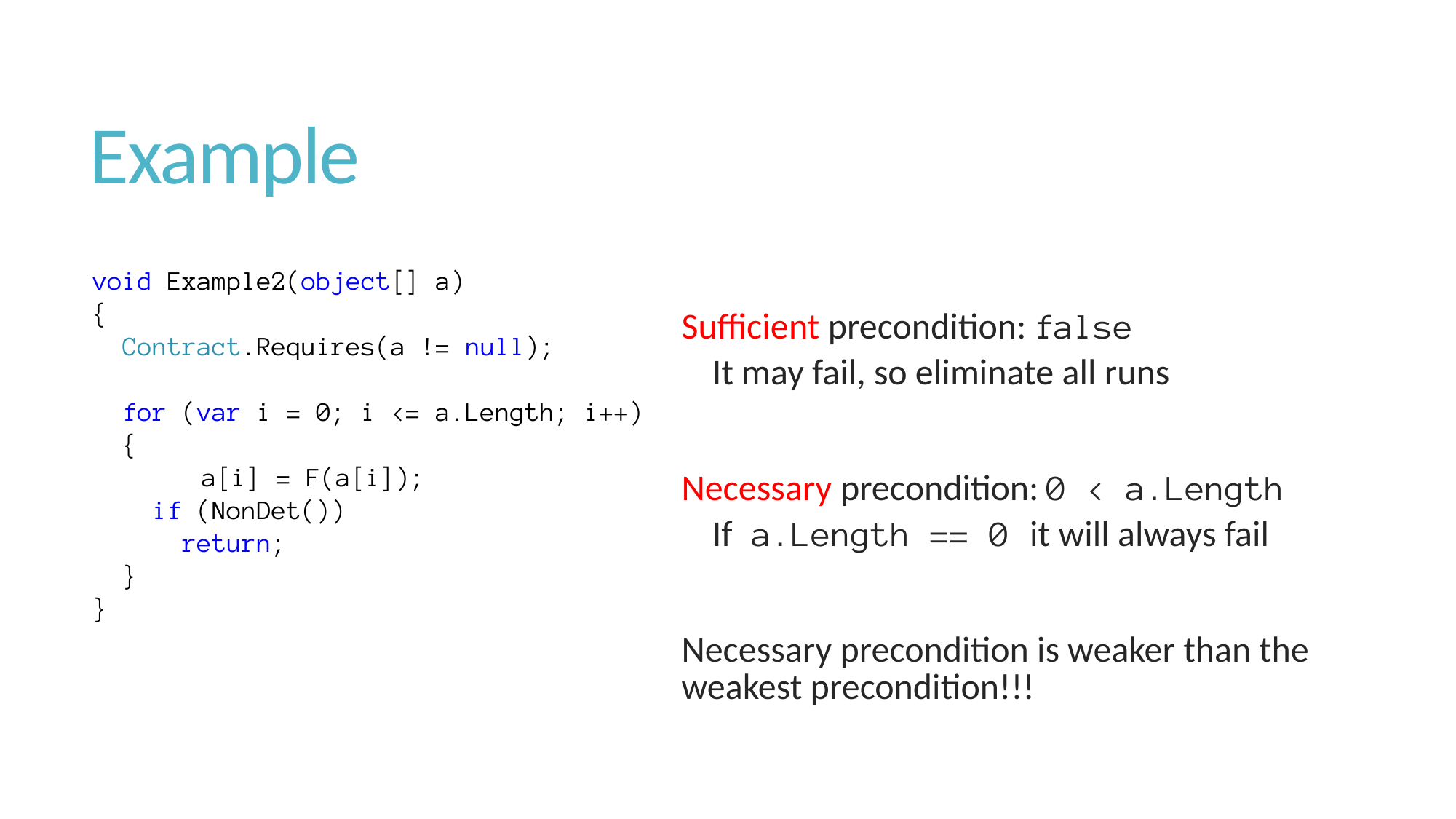

# Example

Sufficient precondition: false
It may fail, so eliminate all runs

Necessary precondition: 0 < a.Length
If a.Length == 0 it will always fail

Necessary precondition is weaker than the weakest precondition!!!
void Example2(object[] a)
{
  Contract.Requires(a != null);

  for (var i = 0; i <= a.Length; i++)
  {
	a[i] = F(a[i]);
    if (NonDet())
      return;
  }
}